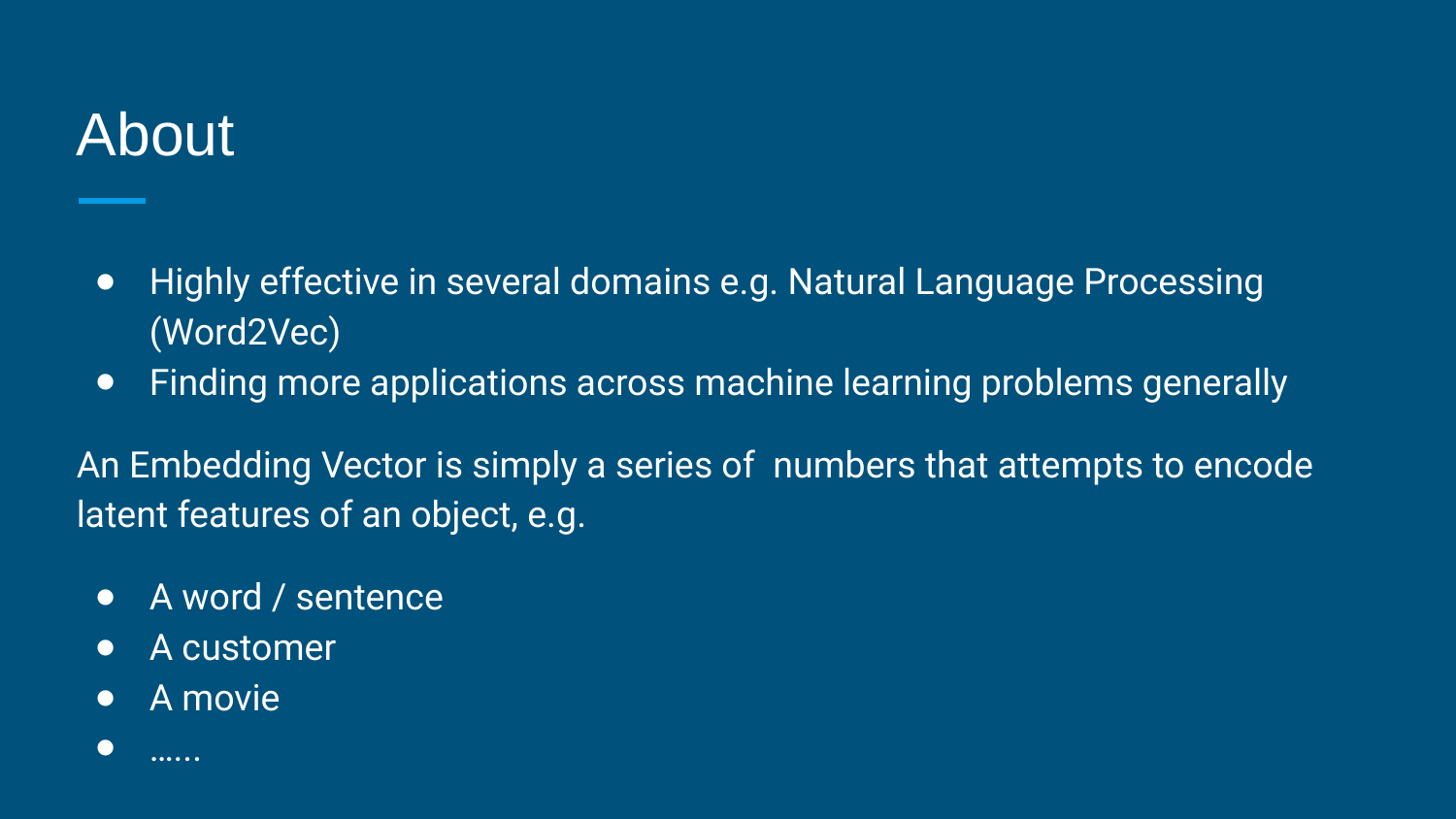

# About
Highly effective in several domains e.g. Natural Language Processing (Word2Vec)
Finding more applications across machine learning problems generally
An Embedding Vector is simply a series of  numbers that attempts to encode latent features of an object, e.g.
A word / sentence
A customer
A movie
…...